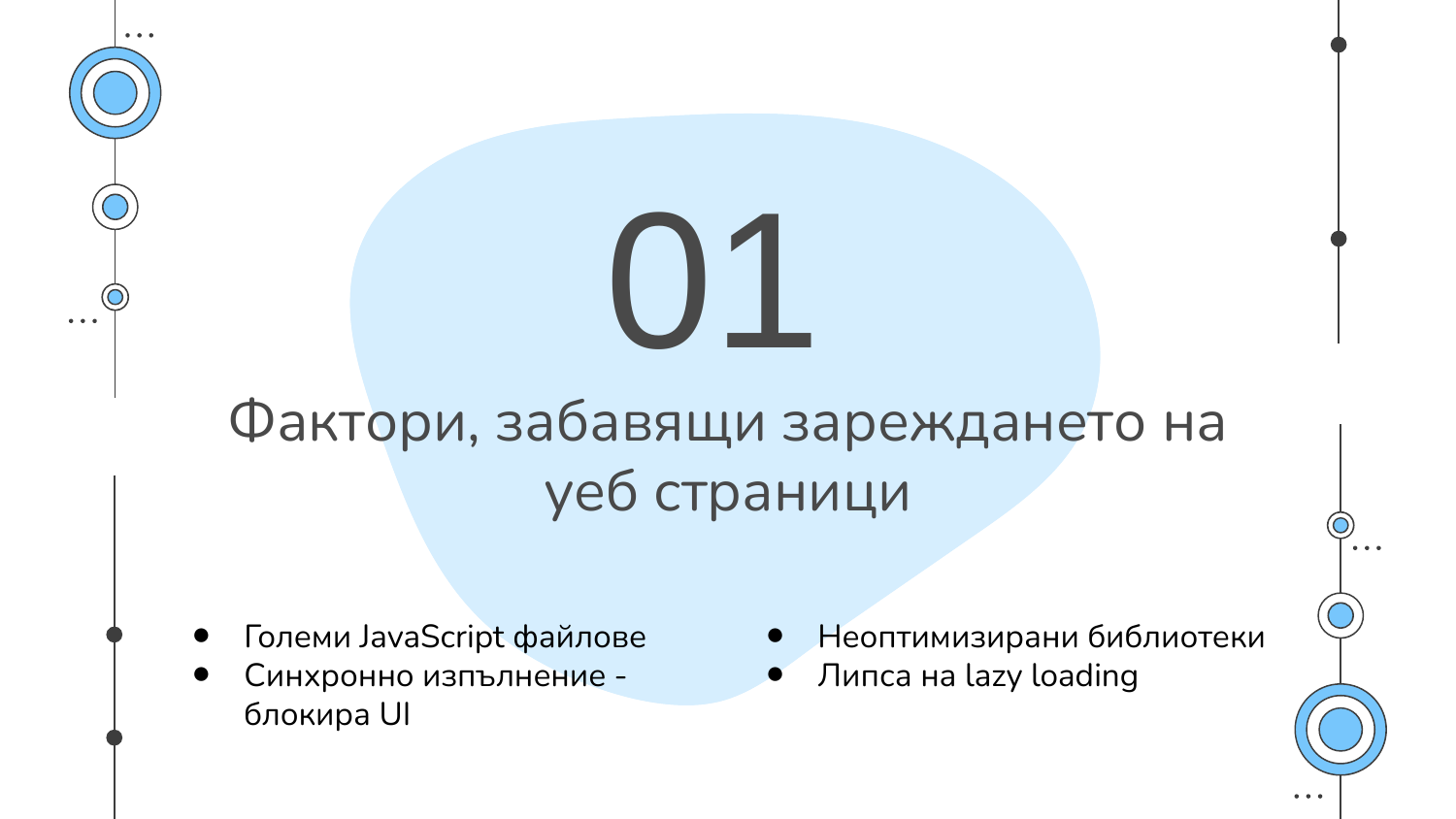

01
# Фактори, забавящи зареждането на уеб страници

Неоптимизирани библиотеки
Липса на lazy loading
Големи JavaScript файлове
Синхронно изпълнение - блокира UI